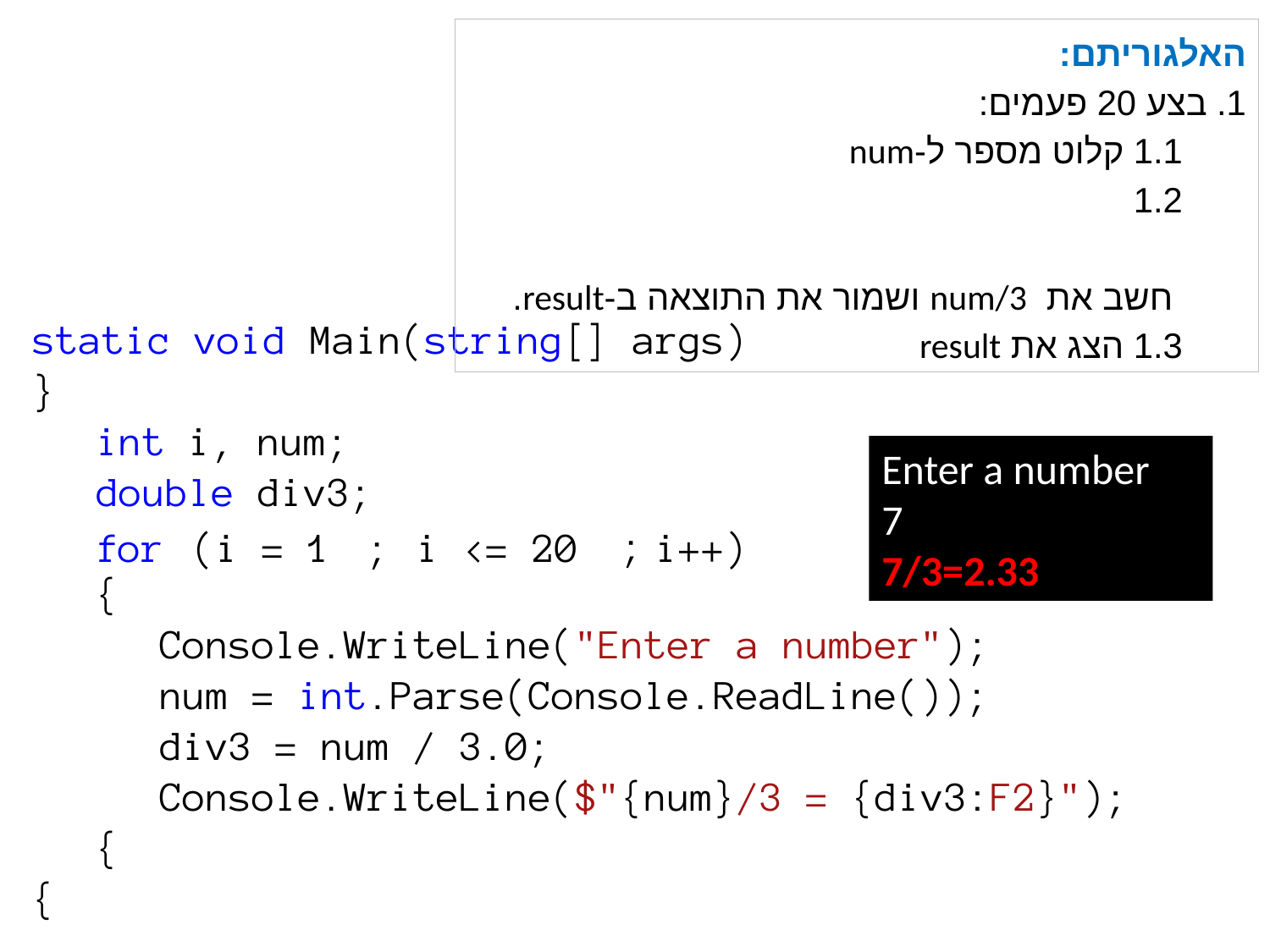

האלגוריתם:
1. בצע 20 פעמים:
1.1 קלוט מספר ל-num
1.2	 חשב את  num/3 ושמור את התוצאה ב-result.
1.3 הצג את result
static void Main(string[] args)
}
int i, num;
double div3;

{
Console.WriteLine("Enter a number");
num = int.Parse(Console.ReadLine());
div3 = num / 3.0;
Console.WriteLine($"{num}/3 = {div3:F2}");
{
{
Enter a number
7
7/3=2.33
;
for
(i = 1
;
i <= 20
i++)